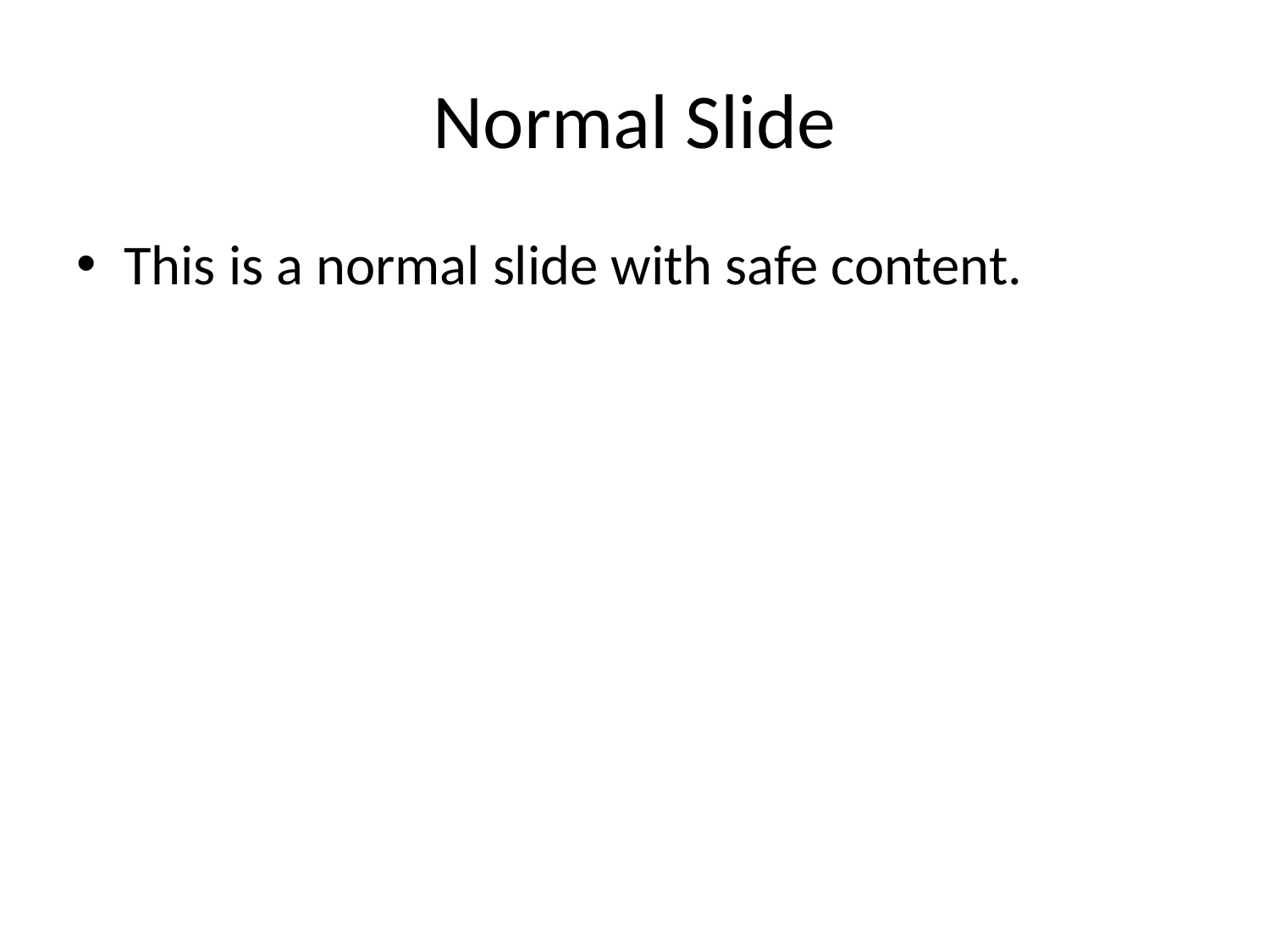

# Normal Slide
This is a normal slide with safe content.